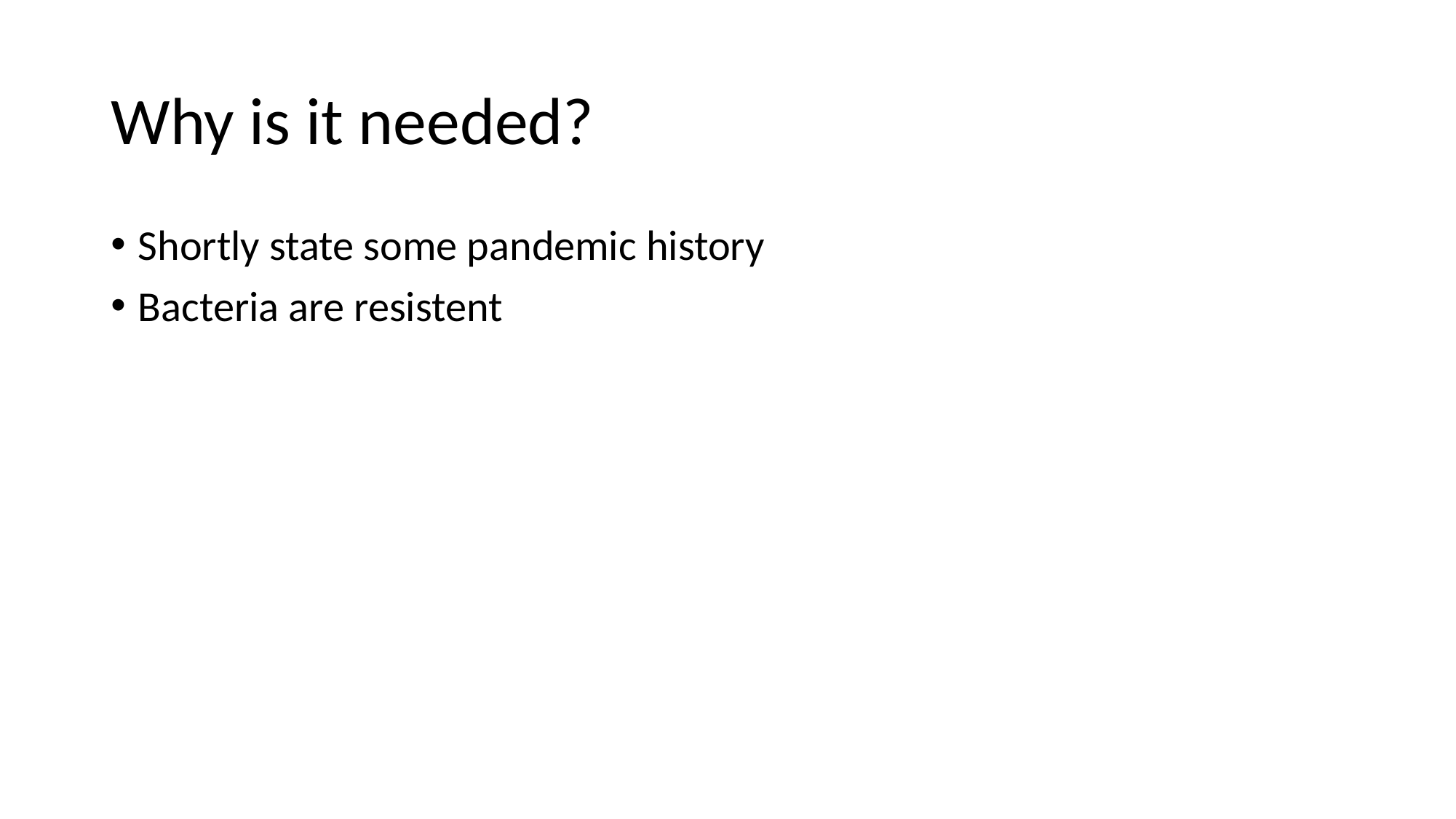

# Why is it needed?
Shortly state some pandemic history
Bacteria are resistent